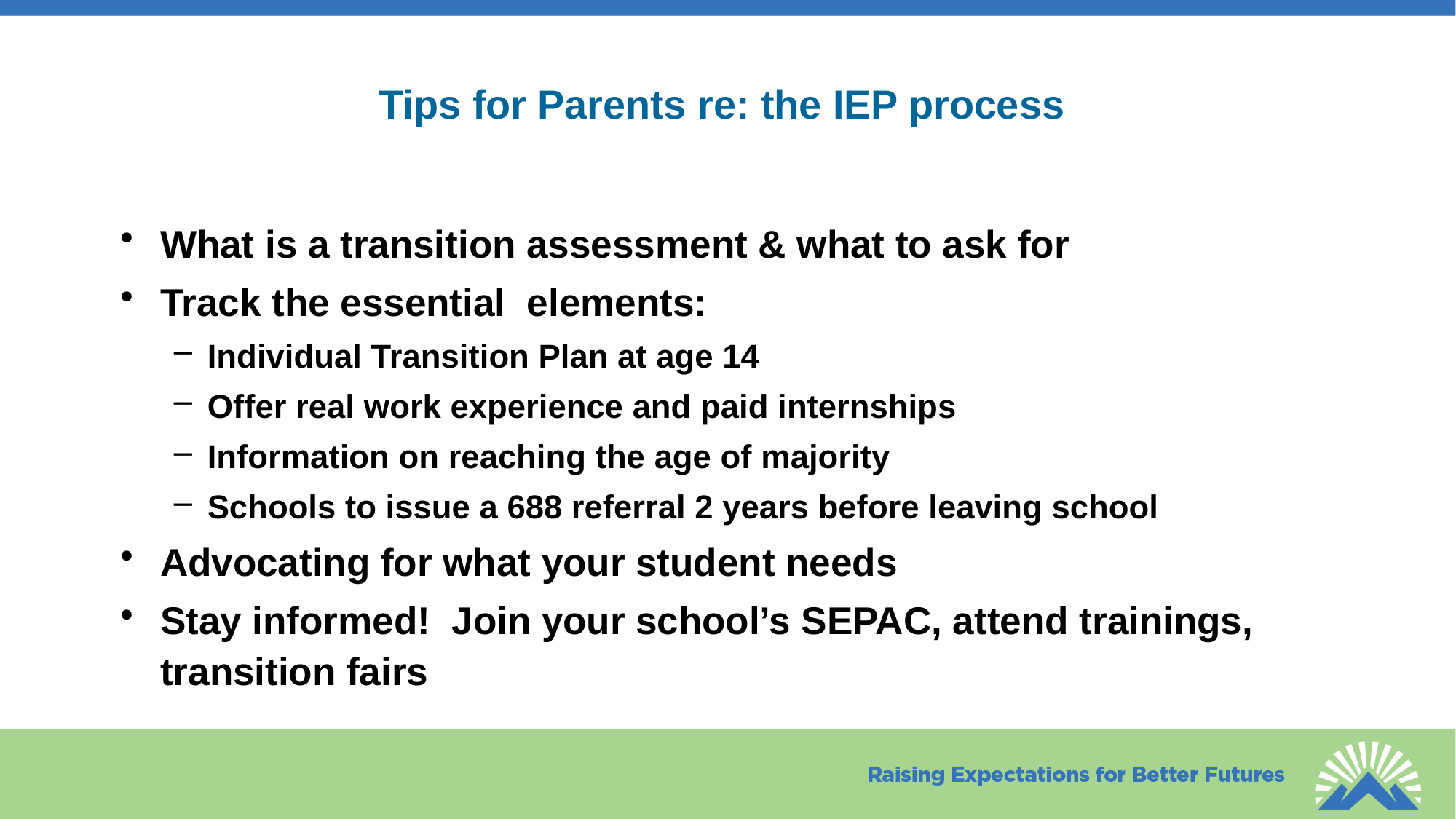

# Tips for Parents re: the IEP process
What is a transition assessment & what to ask for
Track the essential  elements:
Individual Transition Plan at age 14
Offer real work experience and paid internships
Information on reaching the age of majority
Schools to issue a 688 referral 2 years before leaving school
Advocating for what your student needs
Stay informed!  Join your school’s SEPAC, attend trainings, transition fairs